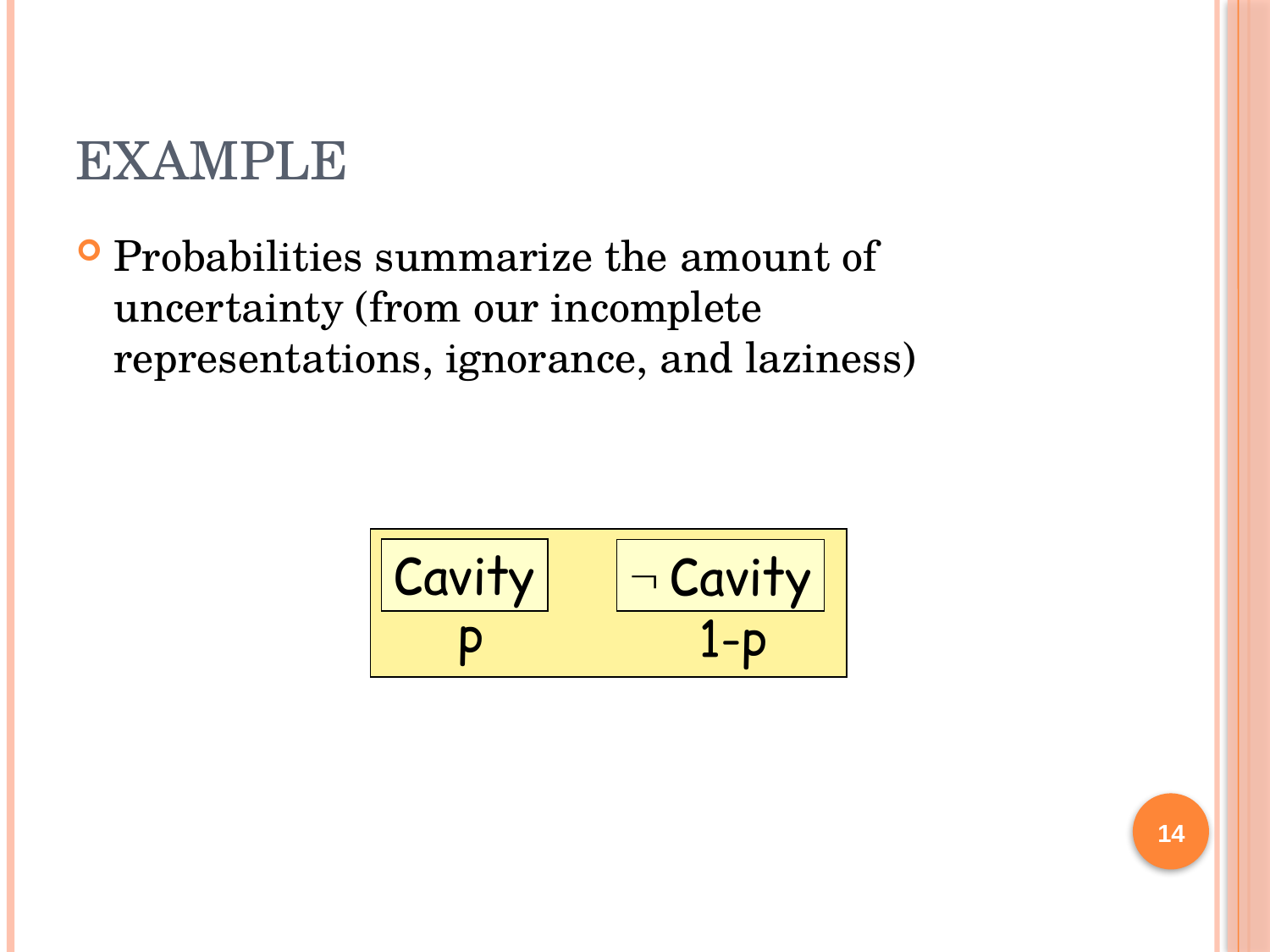

# Example
Probabilities summarize the amount of uncertainty (from our incomplete representations, ignorance, and laziness)

Cavity
¬ Cavity
p
1-p
14